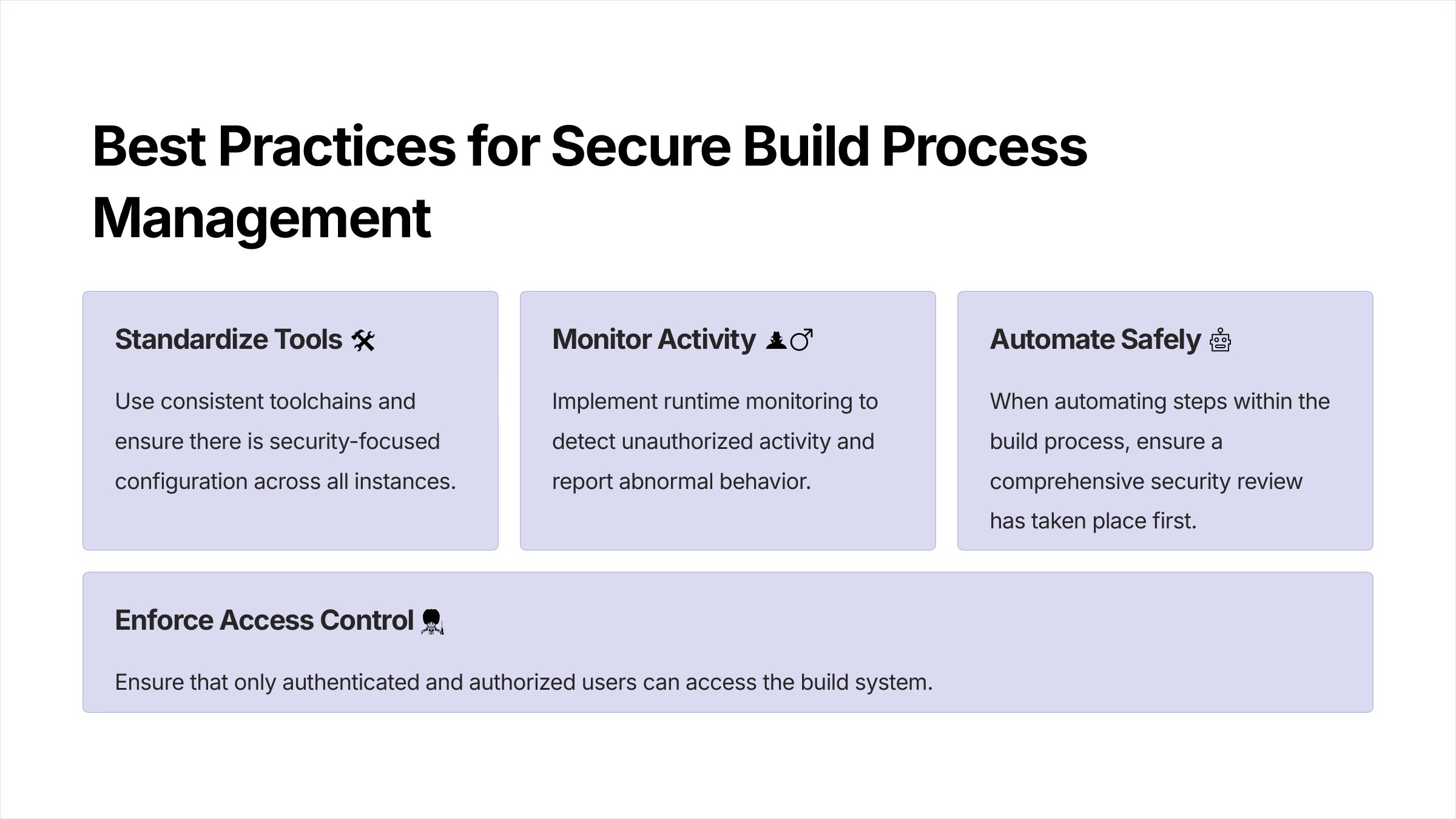

Best Practices for Secure Build Process Management

Standardize Tools 🛠️
Monitor Activity 🕵️‍♂️
Automate Safely 🤖
Use consistent toolchains and ensure there is security-focused configuration across all instances.
Implement runtime monitoring to detect unauthorized activity and report abnormal behavior.
When automating steps within the build process, ensure a comprehensive security review has taken place first.

Enforce Access Control 💂
Ensure that only authenticated and authorized users can access the build system.